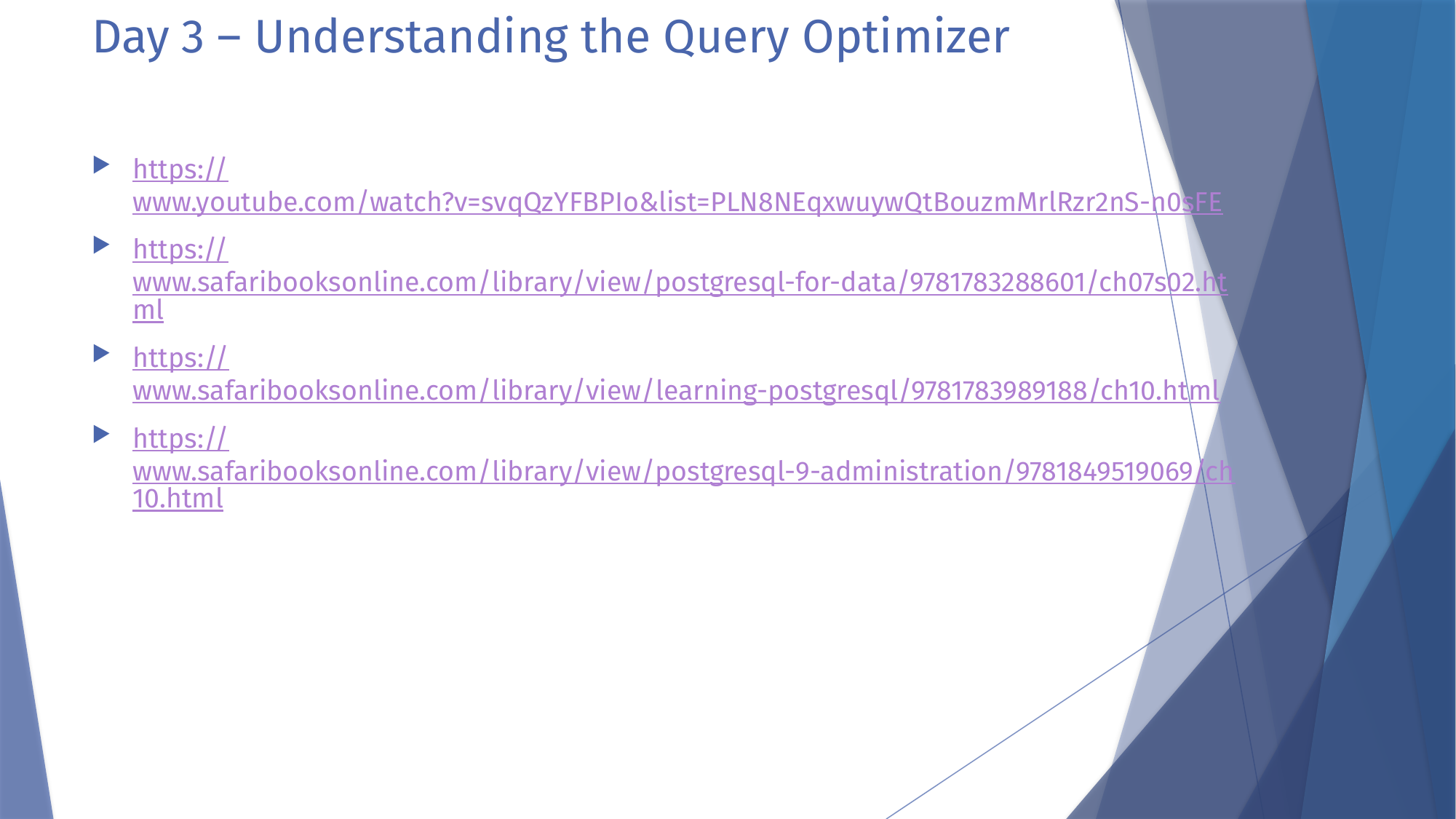

# Day 3 – Understanding the Query Optimizer
https://www.youtube.com/watch?v=svqQzYFBPIo&list=PLN8NEqxwuywQtBouzmMrlRzr2nS-n0sFE
https://www.safaribooksonline.com/library/view/postgresql-for-data/9781783288601/ch07s02.html
https://www.safaribooksonline.com/library/view/learning-postgresql/9781783989188/ch10.html
https://www.safaribooksonline.com/library/view/postgresql-9-administration/9781849519069/ch10.html